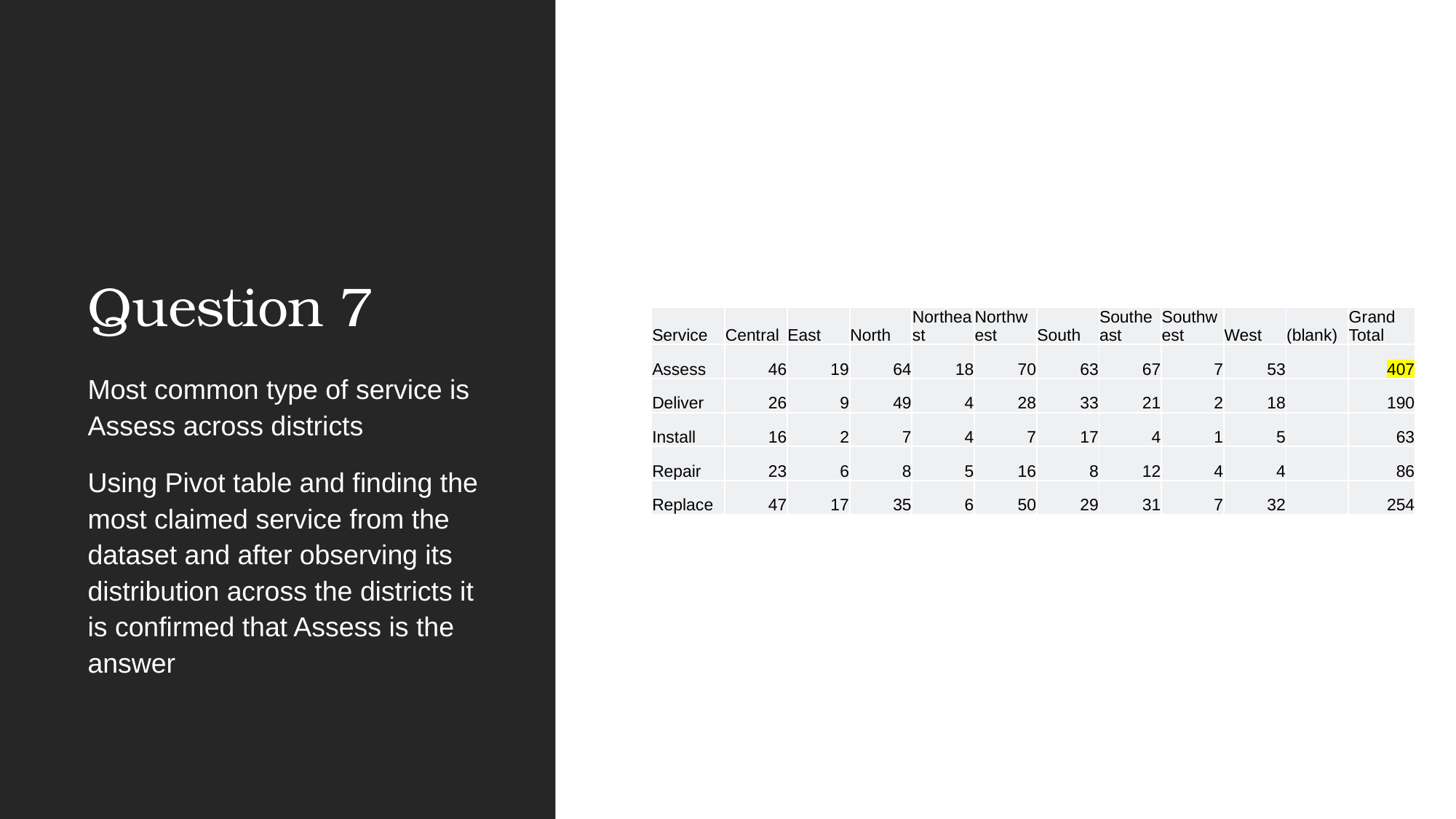

# Question 7
| Service | Central | East | North | Northeast | Northwest | South | Southeast | Southwest | West | (blank) | Grand Total |
| --- | --- | --- | --- | --- | --- | --- | --- | --- | --- | --- | --- |
| Assess | 46 | 19 | 64 | 18 | 70 | 63 | 67 | 7 | 53 |  | 407 |
| Deliver | 26 | 9 | 49 | 4 | 28 | 33 | 21 | 2 | 18 |  | 190 |
| Install | 16 | 2 | 7 | 4 | 7 | 17 | 4 | 1 | 5 |  | 63 |
| Repair | 23 | 6 | 8 | 5 | 16 | 8 | 12 | 4 | 4 |  | 86 |
| Replace | 47 | 17 | 35 | 6 | 50 | 29 | 31 | 7 | 32 |  | 254 |
Most common type of service is Assess across districts
Using Pivot table and finding the most claimed service from the dataset and after observing its distribution across the districts it is confirmed that Assess is the answer